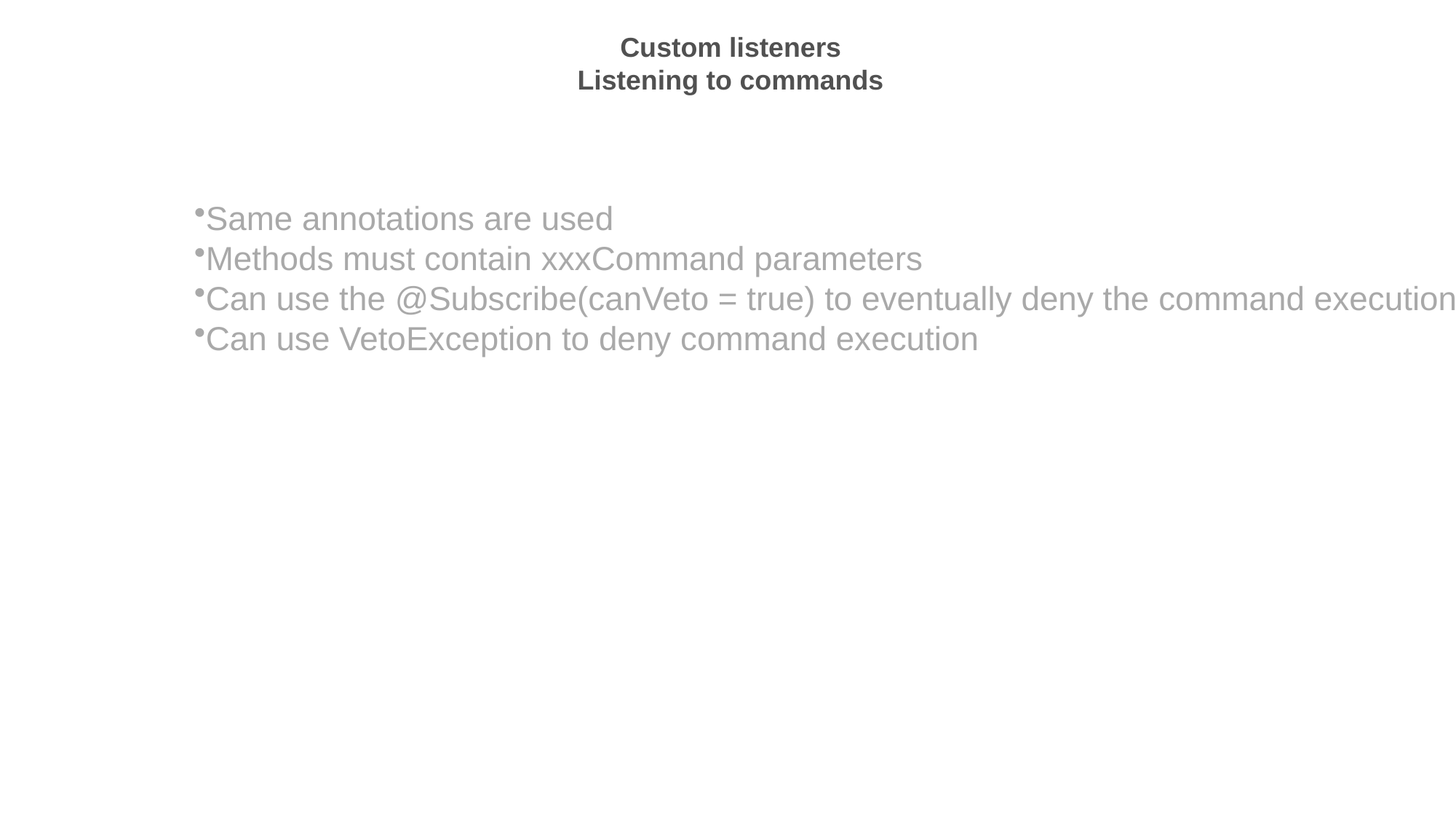

Custom listeners
Listening to commands

Same annotations are used
Methods must contain xxxCommand parameters
Can use the @Subscribe(canVeto = true) to eventually deny the command execution
Can use VetoException to deny command execution